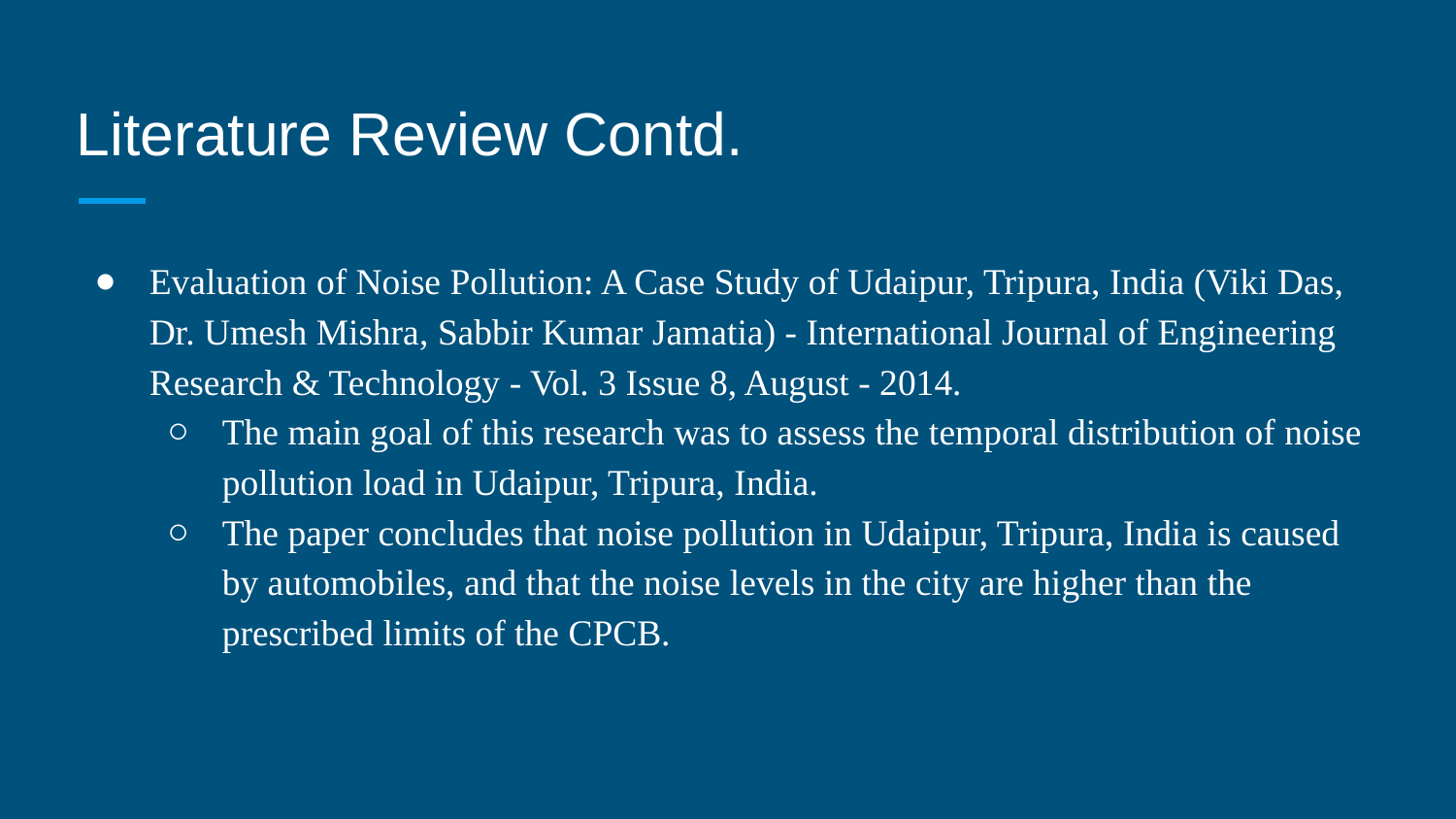

# Literature Review Contd.
Evaluation of Noise Pollution: A Case Study of Udaipur, Tripura, India (Viki Das, Dr. Umesh Mishra, Sabbir Kumar Jamatia) - International Journal of Engineering Research & Technology - Vol. 3 Issue 8, August - 2014.
The main goal of this research was to assess the temporal distribution of noise pollution load in Udaipur, Tripura, India.
The paper concludes that noise pollution in Udaipur, Tripura, India is caused by automobiles, and that the noise levels in the city are higher than the prescribed limits of the CPCB.